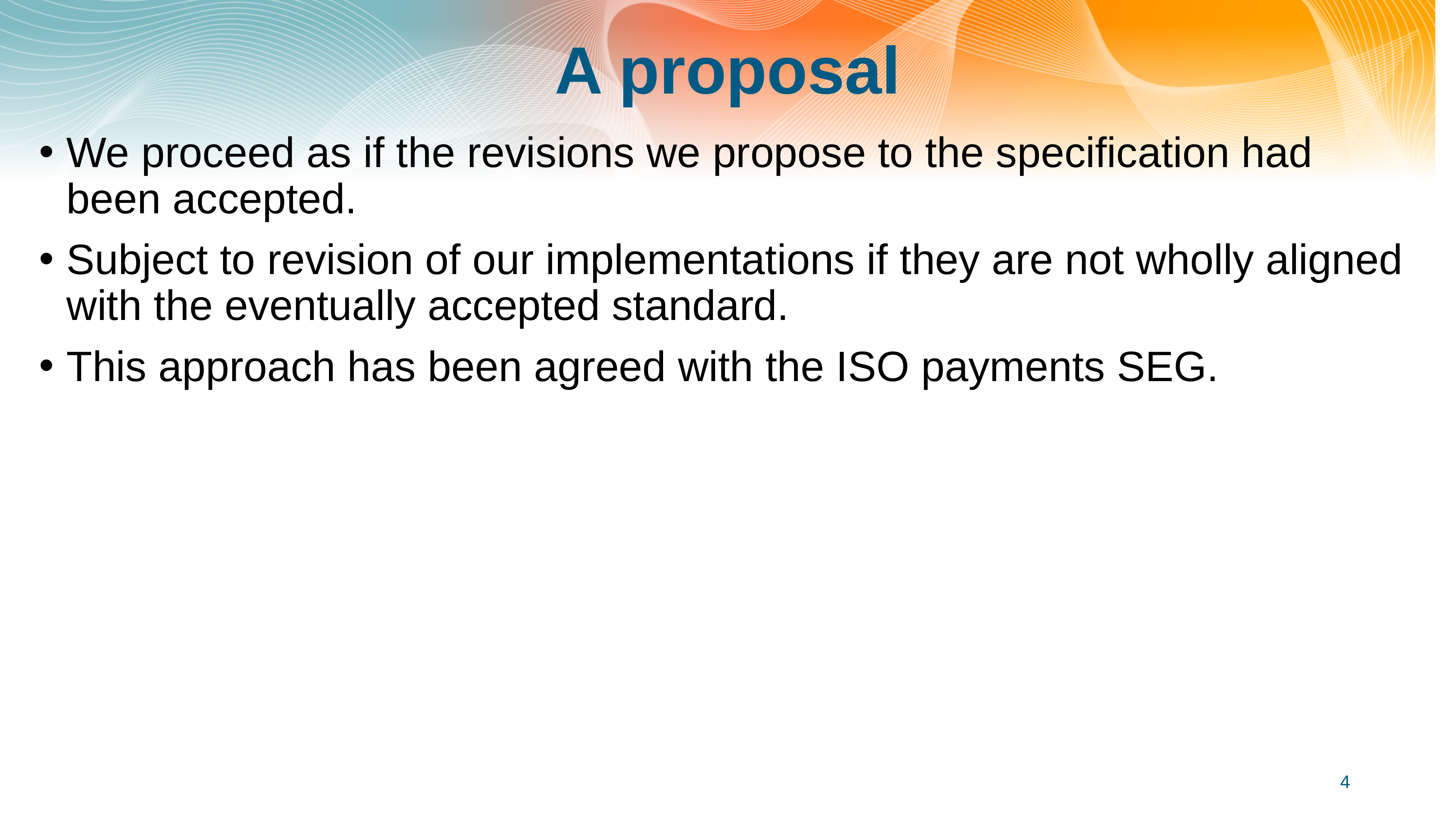

# A proposal
We proceed as if the revisions we propose to the specification had been accepted.
Subject to revision of our implementations if they are not wholly aligned with the eventually accepted standard.
This approach has been agreed with the ISO payments SEG.
4